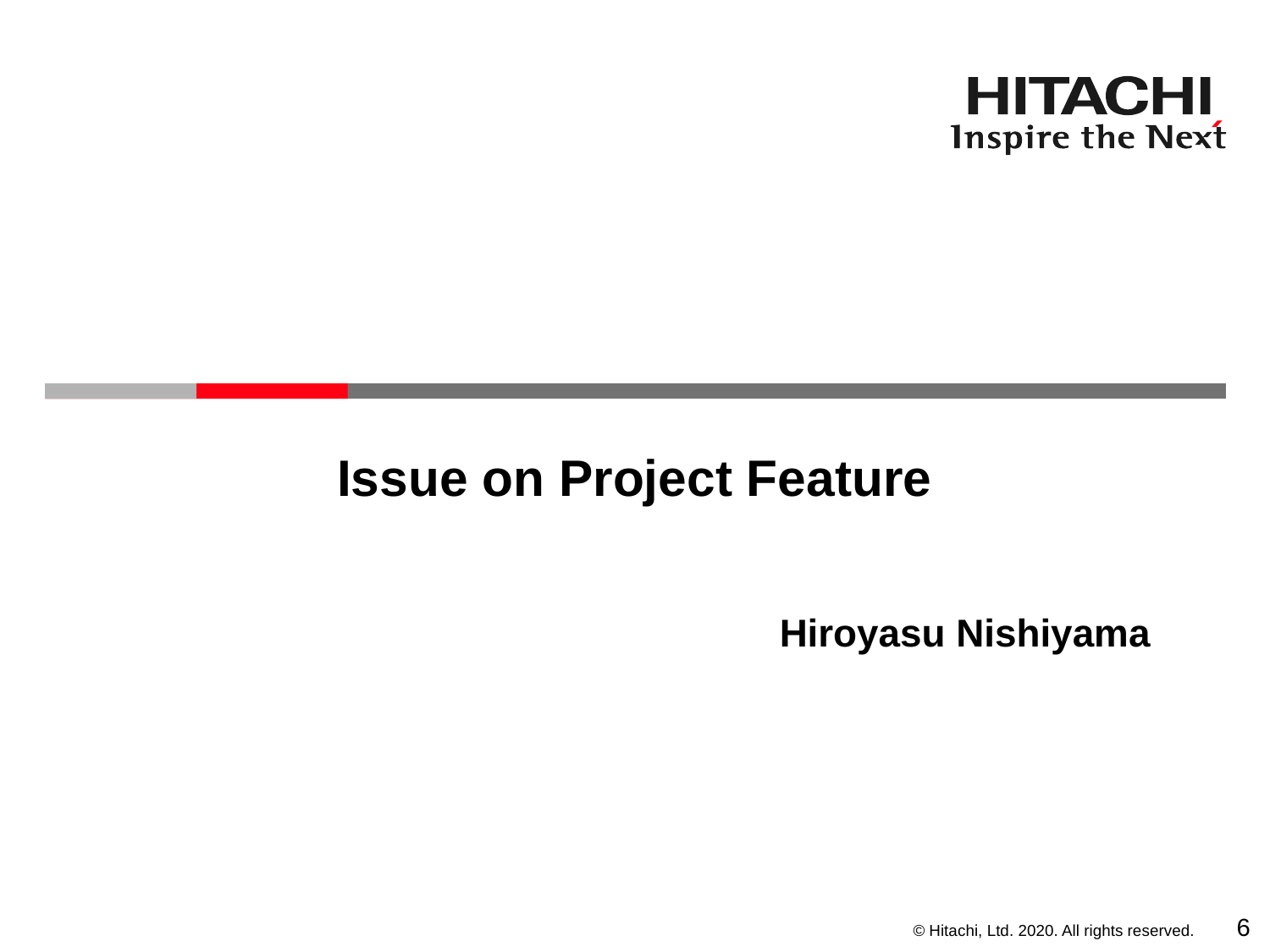

# Issue on Project Feature
Hiroyasu Nishiyama
6